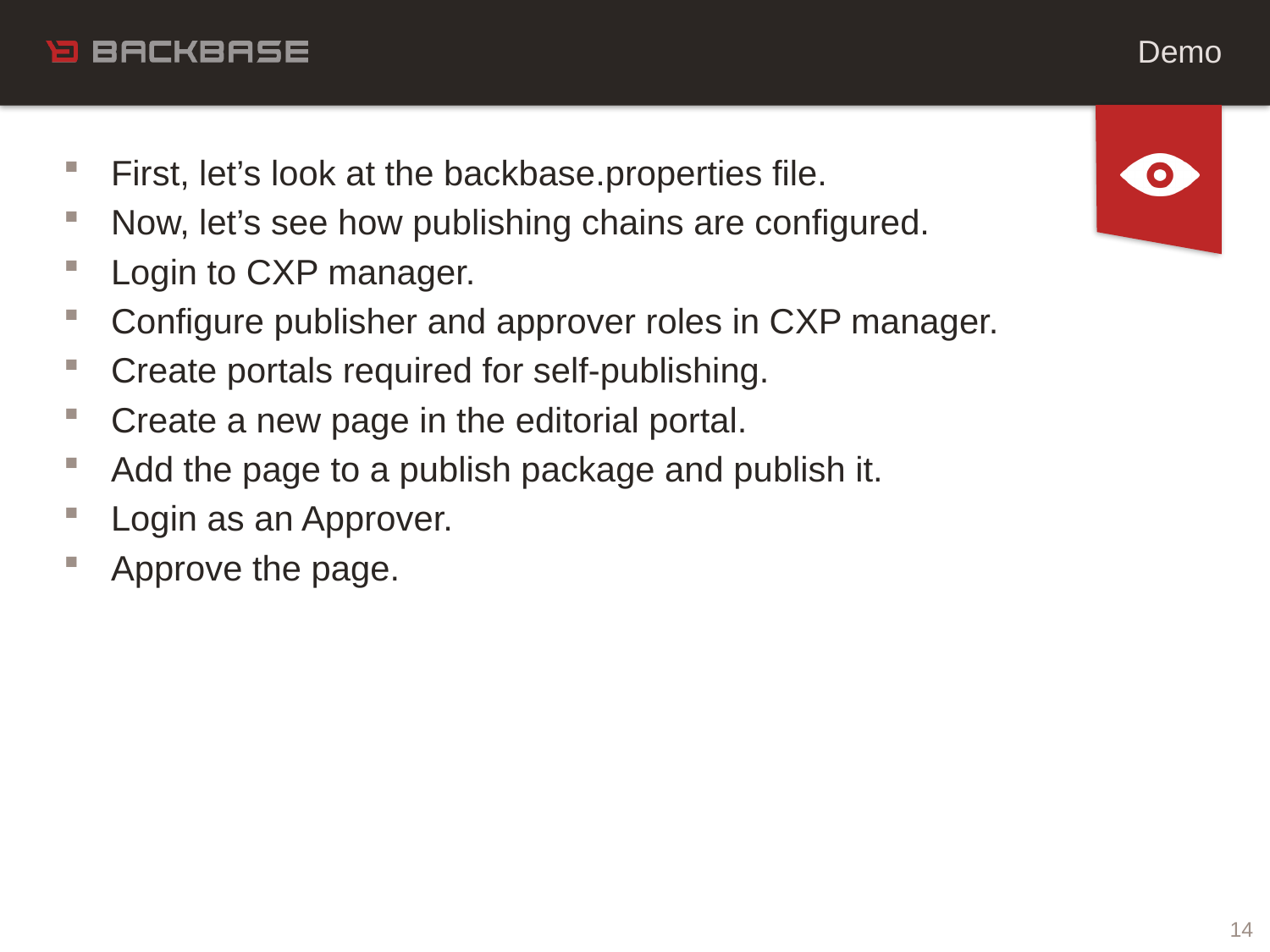

Demo
First, let’s look at the backbase.properties file.
Now, let’s see how publishing chains are configured.
Login to CXP manager.
Configure publisher and approver roles in CXP manager.
Create portals required for self-publishing.
Create a new page in the editorial portal.
Add the page to a publish package and publish it.
Login as an Approver.
Approve the page.

14